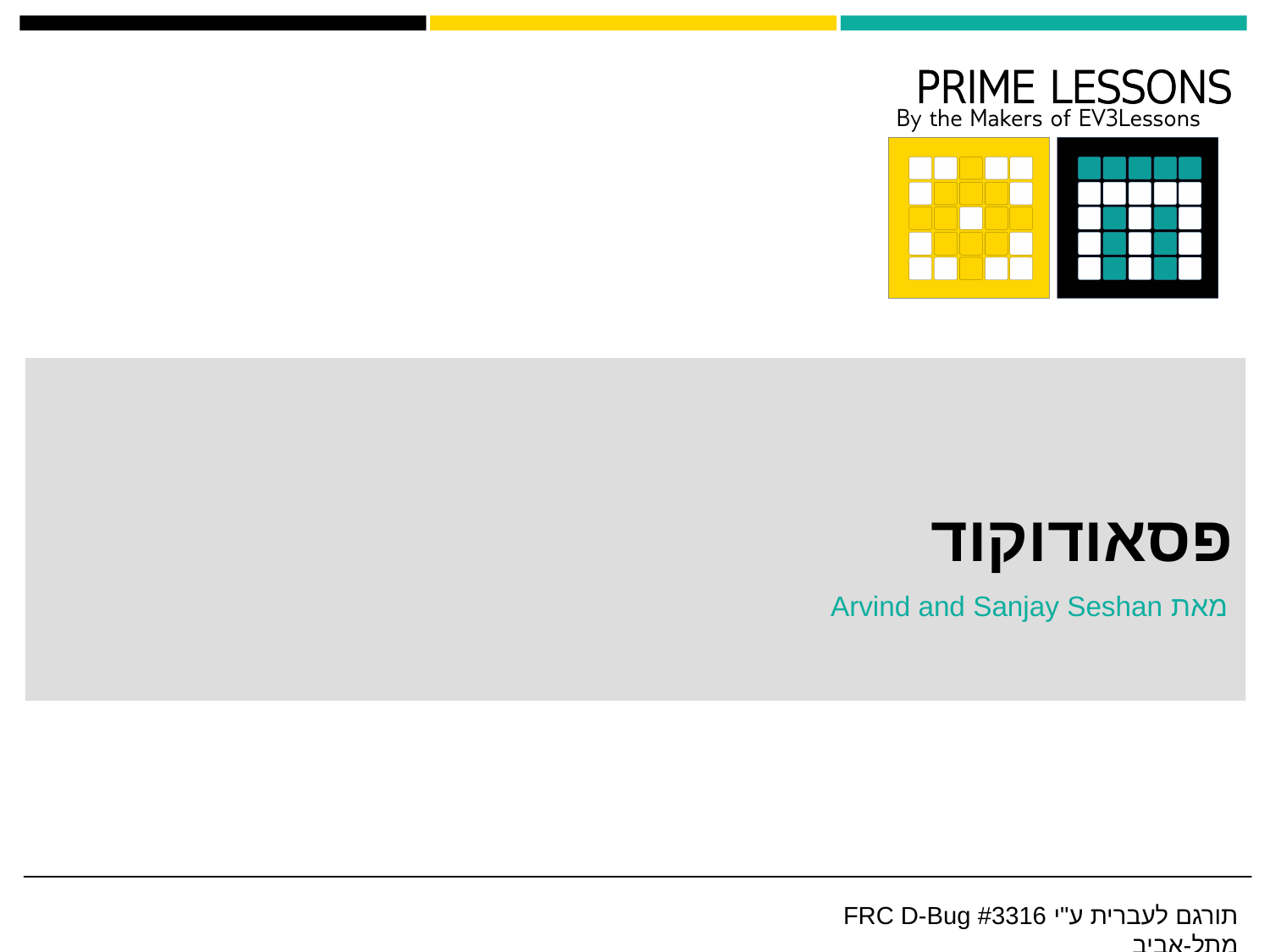

# פסאודוקוד
מאת Arvind and Sanjay Seshan